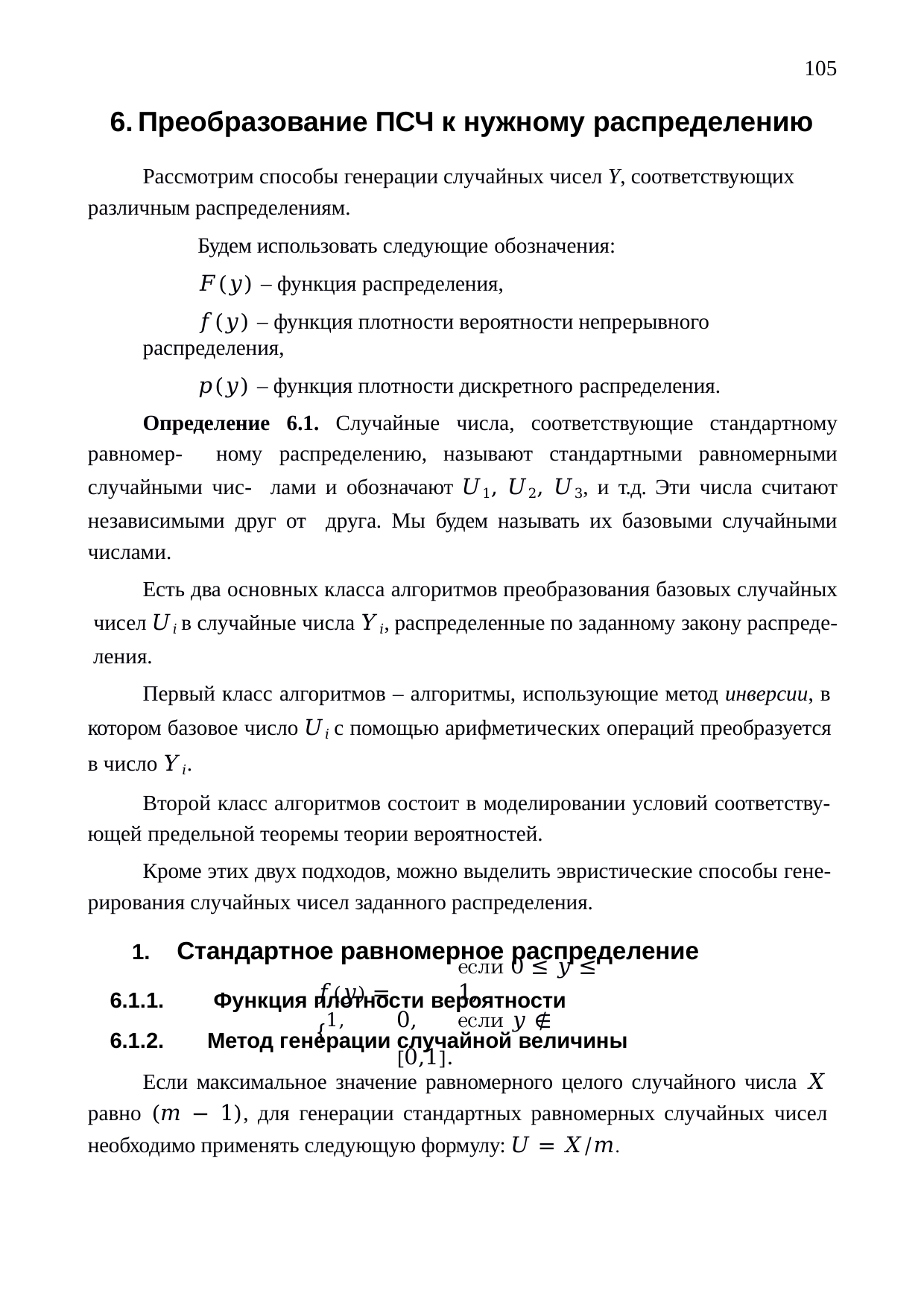

105

Преобразование ПСЧ к нужному распределению
Рассмотрим способы генерации случайных чисел Y, соответствующих  различным распределениям.
Будем использовать следующие обозначения:
𝐹(𝑦) – функция распределения,
𝑓(𝑦) – функция плотности вероятности непрерывного распределения,
𝑝(𝑦) – функция плотности дискретного распределения.
Определение 6.1. Случайные числа, соответствующие стандартному равномер-  ному распределению, называют стандартными равномерными случайными чис-  лами и обозначают 𝑈1, 𝑈2, 𝑈3, и т.д. Эти числа считают независимыми друг от  друга. Мы будем называть их базовыми случайными числами.
Есть два основных класса алгоритмов преобразования базовых случайных  чисел 𝑈𝑖 в случайные числа 𝑌𝑖, распределенные по заданному закону распреде-  ления.
Первый класс алгоритмов – алгоритмы, использующие метод инверсии, в  котором базовое число 𝑈𝑖 с помощью арифметических операций преобразуется  в число 𝑌𝑖.
Второй класс алгоритмов состоит в моделировании условий соответству-  ющей предельной теоремы теории вероятностей.
Кроме этих двух подходов, можно выделить эвристические способы гене-  рирования случайных чисел заданного распределения.
Стандартное равномерное распределение
6.1.1.	Функция плотности вероятности
если 0 ≤ 𝑦 ≤ 1,
0,	если 𝑦 ∉ [0,1].
𝑓(𝑦) = {1,
6.1.2.	Метод генерации случайной величины
Если максимальное значение равномерного целого случайного числа 𝑋  равно (𝑚 − 1), для генерации стандартных равномерных случайных чисел  необходимо применять следующую формулу: 𝑈 = 𝑋/𝑚.